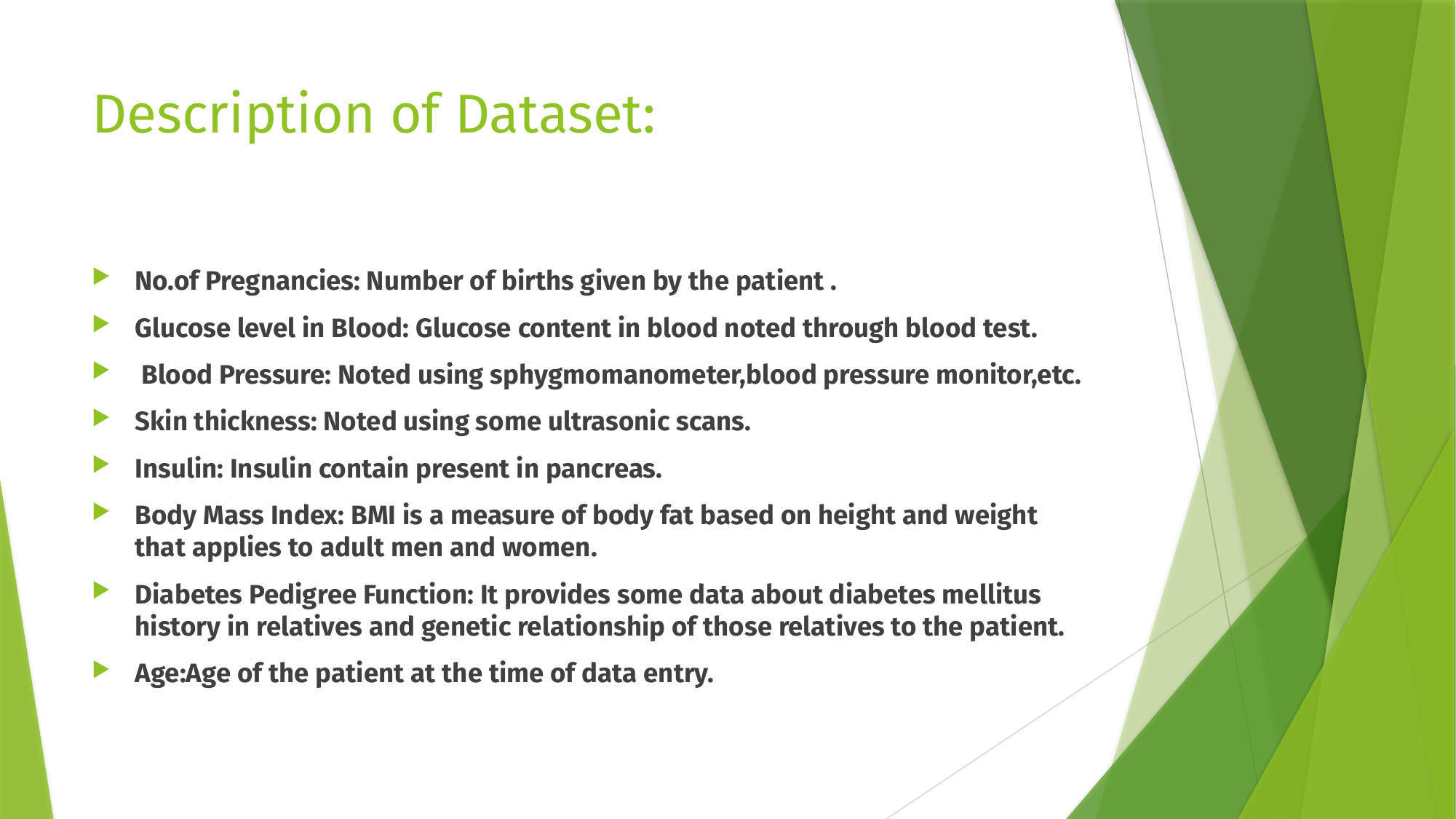

# Description of Dataset:
No.of Pregnancies: Number of births given by the patient .
Glucose level in Blood: Glucose content in blood noted through blood test.
 Blood Pressure: Noted using sphygmomanometer,blood pressure monitor,etc.
Skin thickness: Noted using some ultrasonic scans.
Insulin: Insulin contain present in pancreas.
Body Mass Index: BMI is a measure of body fat based on height and weight that applies to adult men and women.
Diabetes Pedigree Function: It provides some data about diabetes mellitus history in relatives and genetic relationship of those relatives to the patient.
Age:Age of the patient at the time of data entry.